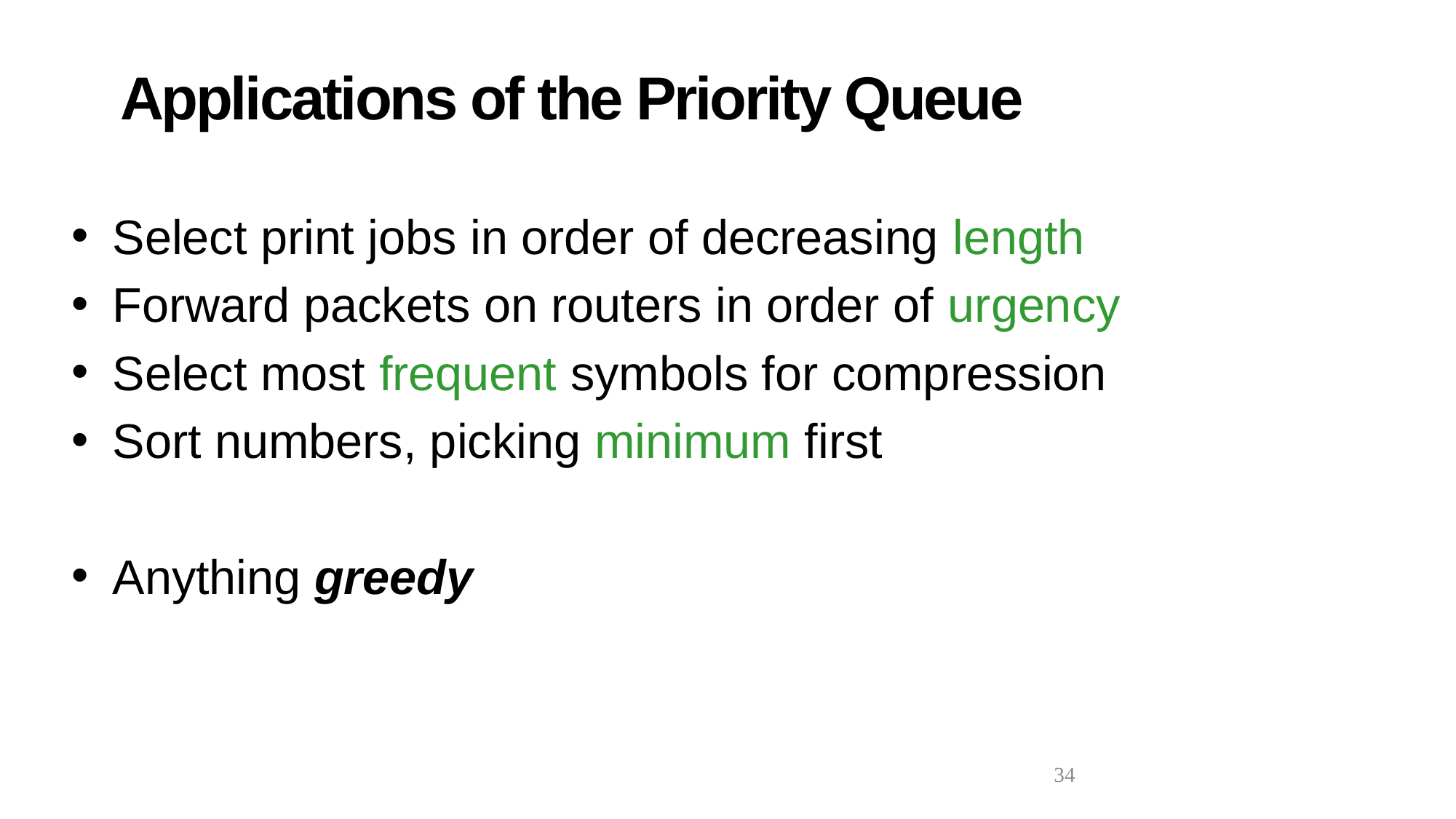

# Applications of the Priority Queue
Select print jobs in order of decreasing length
Forward packets on routers in order of urgency
Select most frequent symbols for compression
Sort numbers, picking minimum first

Anything greedy
34